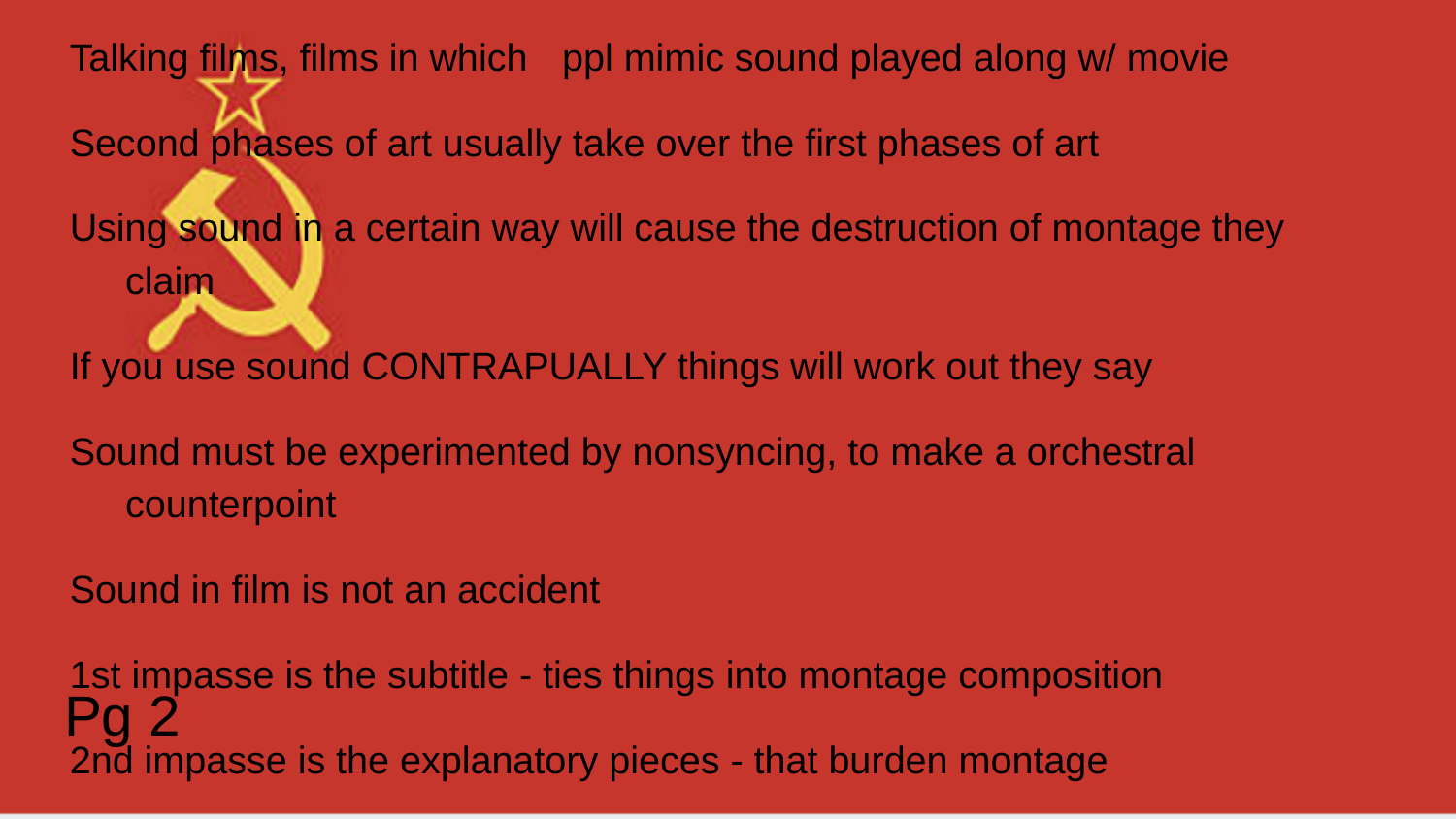

Talking films, films in which	ppl mimic sound played along w/ movie
Second phases of art usually take over the first phases of art
Using sound in a certain way will cause the destruction of montage they claim
If you use sound CONTRAPUALLY things will work out they say
Sound must be experimented by nonsyncing, to make a orchestral counterpoint
Sound in film is not an accident
1st impasse is the subtitle - ties things into montage composition
2nd impasse is the explanatory pieces - that burden montage
Making plot w/ out sound causes directors to make confusing montages
Sound solves that
# Pg 2